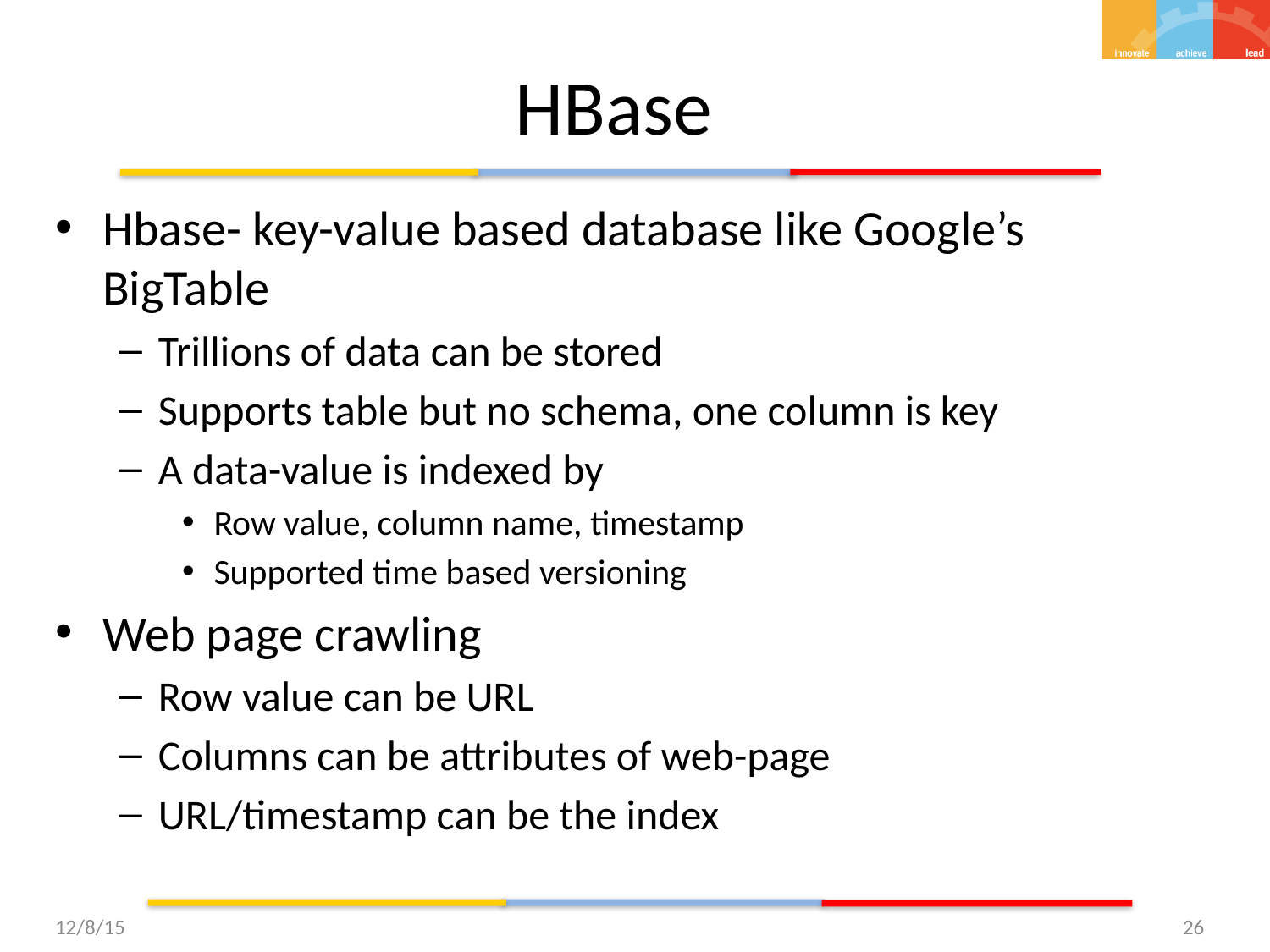

# HBase
Hbase- key-value based database like Google’s BigTable
Trillions of data can be stored
Supports table but no schema, one column is key
A data-value is indexed by
Row value, column name, timestamp
Supported time based versioning
Web page crawling
Row value can be URL
Columns can be attributes of web-page
URL/timestamp can be the index
12/8/15
26